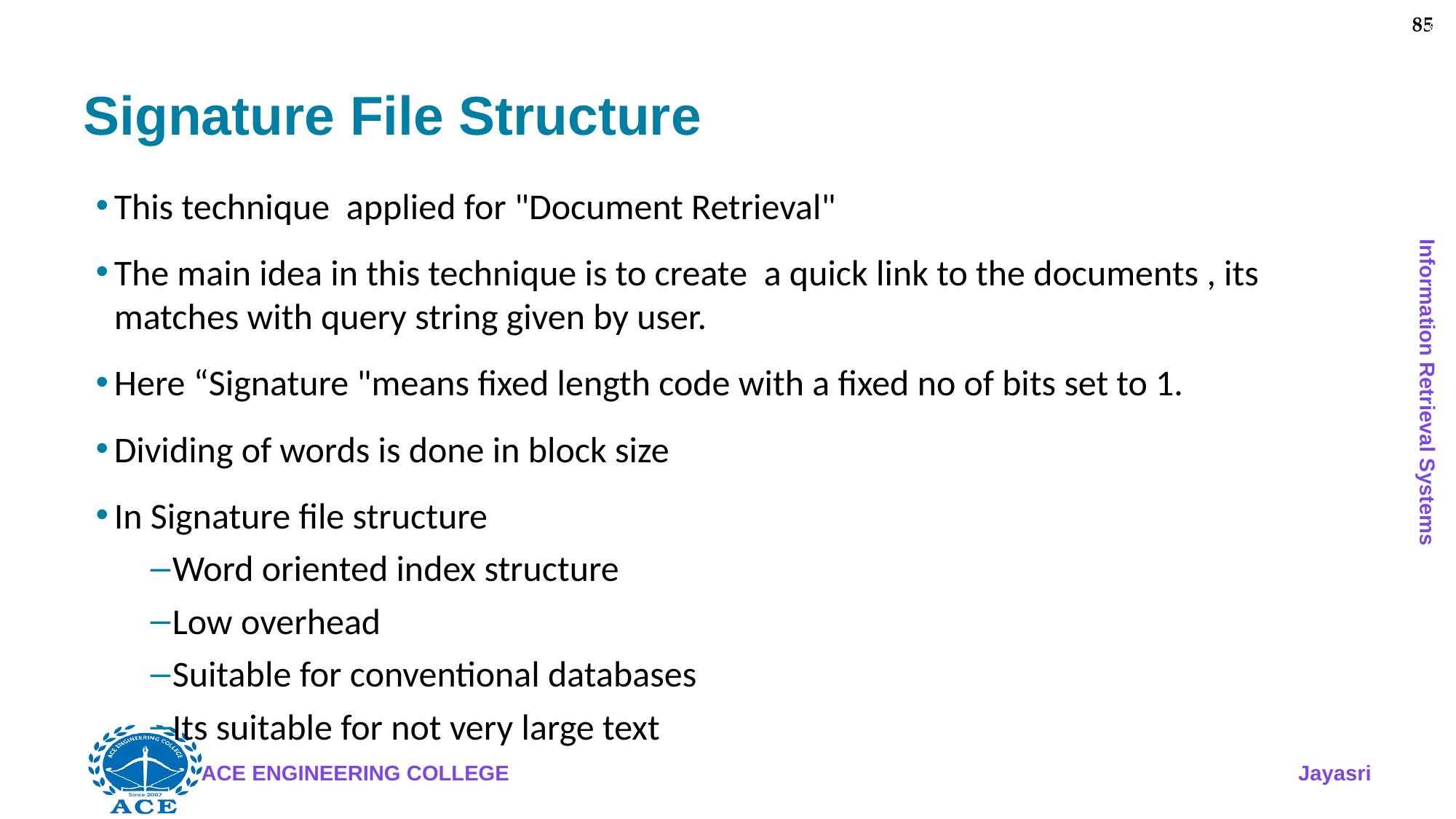

85
# Signature File Structure
This technique  applied for "Document Retrieval"
The main idea in this technique is to create  a quick link to the documents , its matches with query string given by user.
Here “Signature "means fixed length code with a fixed no of bits set to 1.
Dividing of words is done in block size
In Signature file structure
Word oriented index structure
Low overhead
Suitable for conventional databases
Its suitable for not very large text